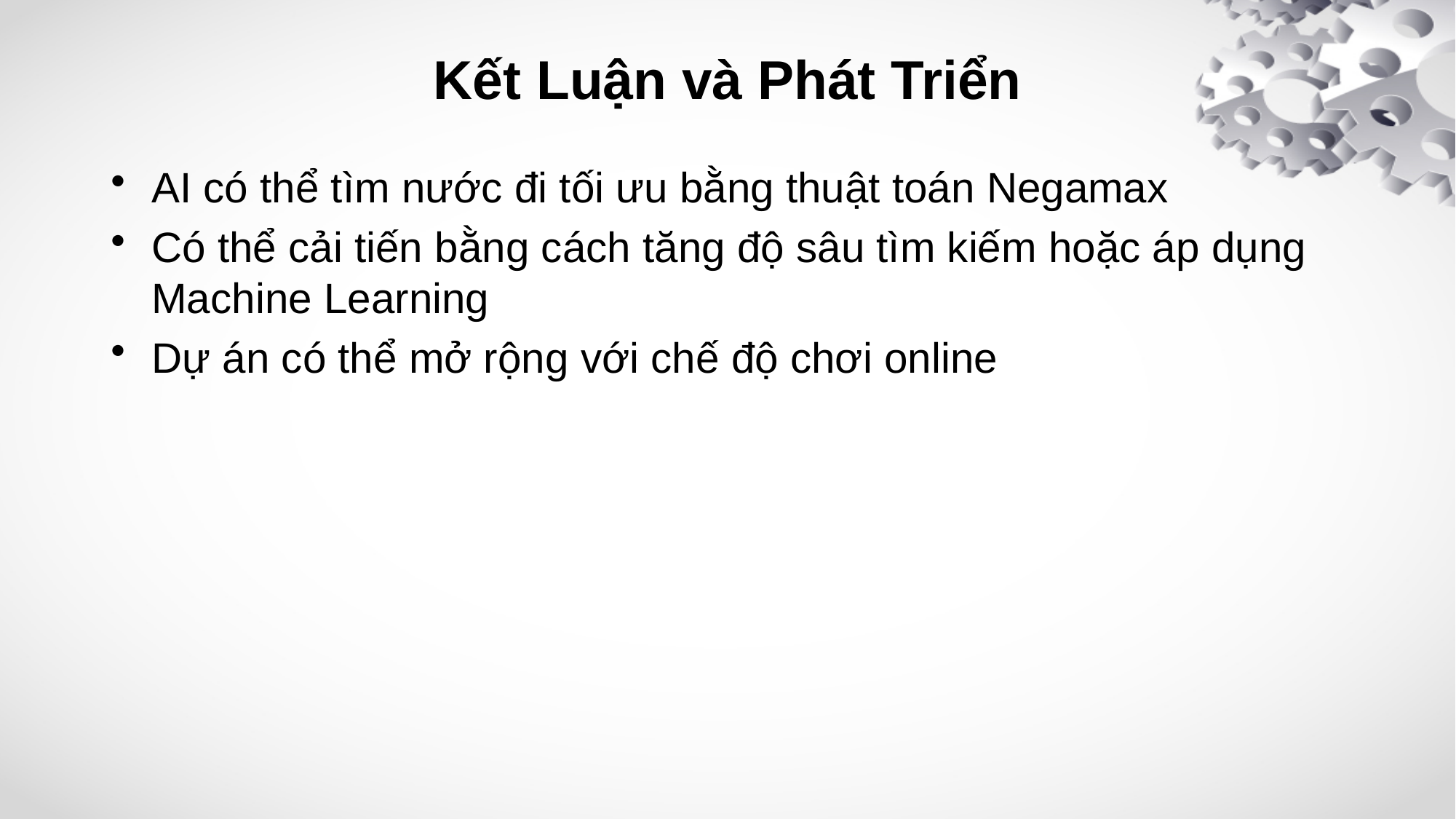

# Kết Luận và Phát Triển
AI có thể tìm nước đi tối ưu bằng thuật toán Negamax
Có thể cải tiến bằng cách tăng độ sâu tìm kiếm hoặc áp dụng Machine Learning
Dự án có thể mở rộng với chế độ chơi online